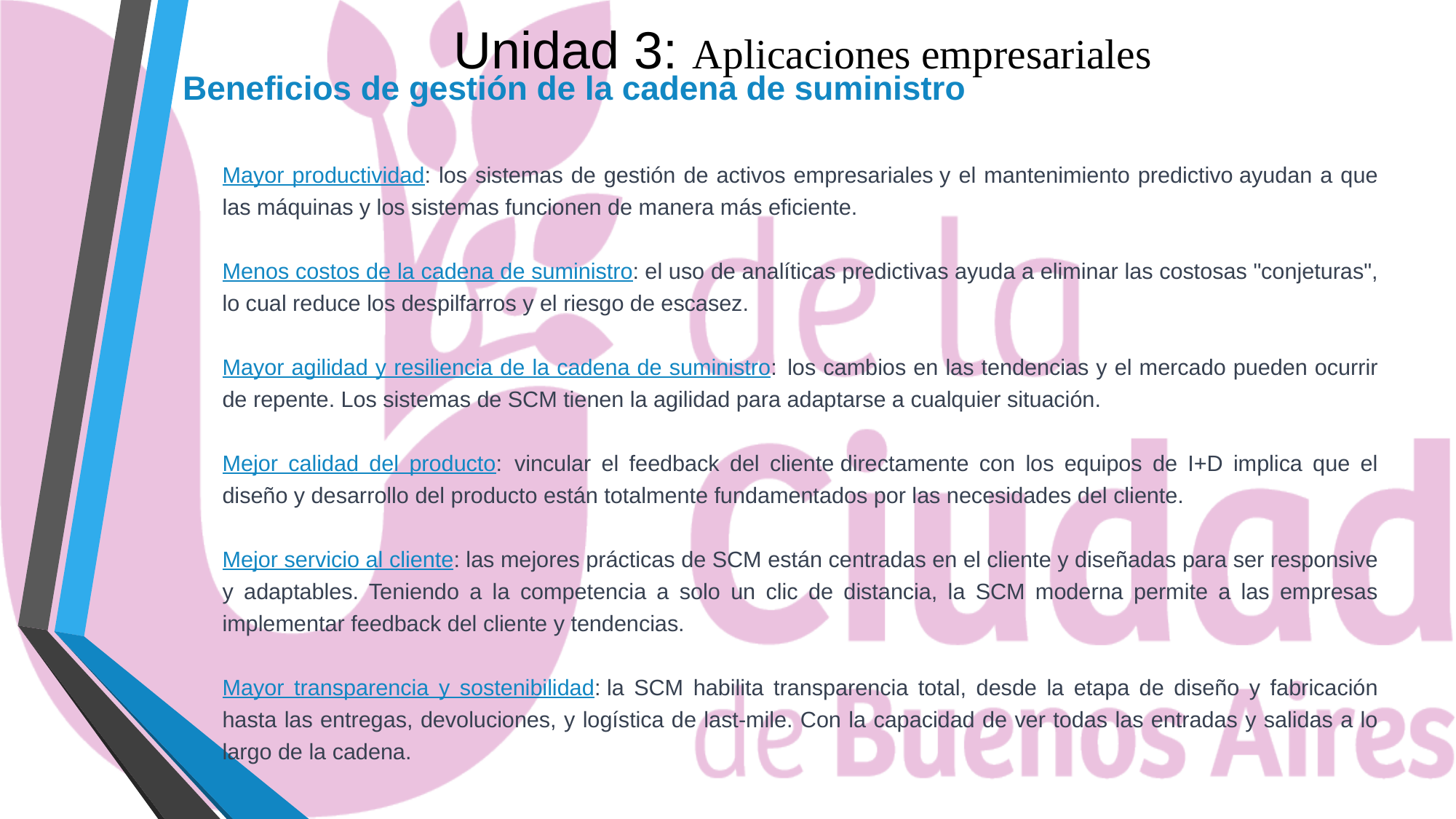

# Unidad 3: Aplicaciones empresariales
Beneficios de gestión de la cadena de suministro

Mayor productividad: los sistemas de gestión de activos empresariales y el mantenimiento predictivo ayudan a que las máquinas y los sistemas funcionen de manera más eficiente.

Menos costos de la cadena de suministro: el uso de analíticas predictivas ayuda a eliminar las costosas "conjeturas", lo cual reduce los despilfarros y el riesgo de escasez.

Mayor agilidad y resiliencia de la cadena de suministro:  los cambios en las tendencias y el mercado pueden ocurrir de repente. Los sistemas de SCM tienen la agilidad para adaptarse a cualquier situación.

Mejor calidad del producto:  vincular el feedback del cliente directamente con los equipos de I+D implica que el diseño y desarrollo del producto están totalmente fundamentados por las necesidades del cliente.

Mejor servicio al cliente: las mejores prácticas de SCM están centradas en el cliente y diseñadas para ser responsive y adaptables. Teniendo a la competencia a solo un clic de distancia, la SCM moderna permite a las empresas implementar feedback del cliente y tendencias.

Mayor transparencia y sostenibilidad: la SCM habilita transparencia total, desde la etapa de diseño y fabricación hasta las entregas, devoluciones, y logística de last-mile. Con la capacidad de ver todas las entradas y salidas a lo largo de la cadena.